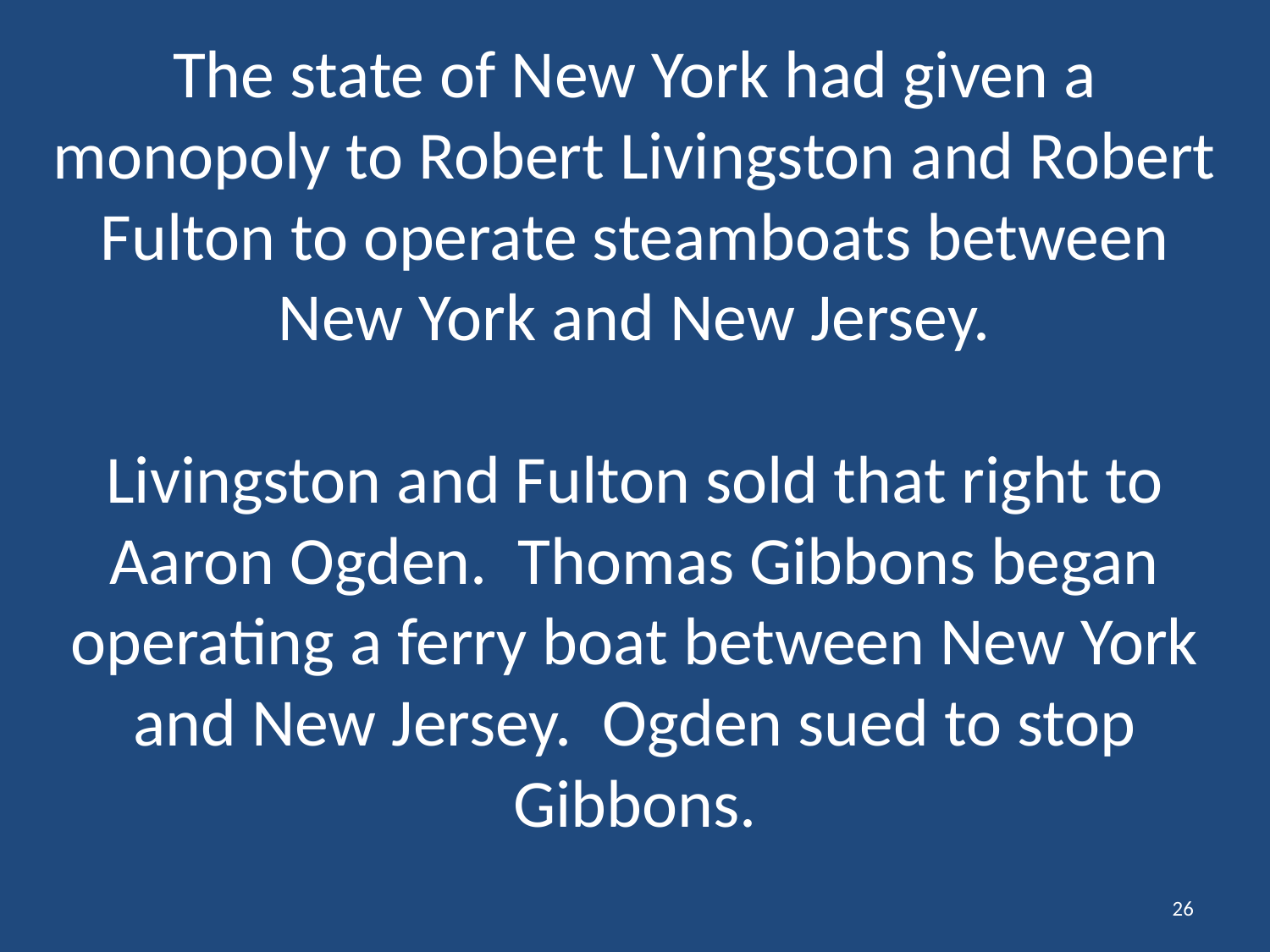

# The state of New York had given a monopoly to Robert Livingston and Robert Fulton to operate steamboats between New York and New Jersey. Livingston and Fulton sold that right to Aaron Ogden.  Thomas Gibbons began operating a ferry boat between New York and New Jersey.  Ogden sued to stop Gibbons.
26